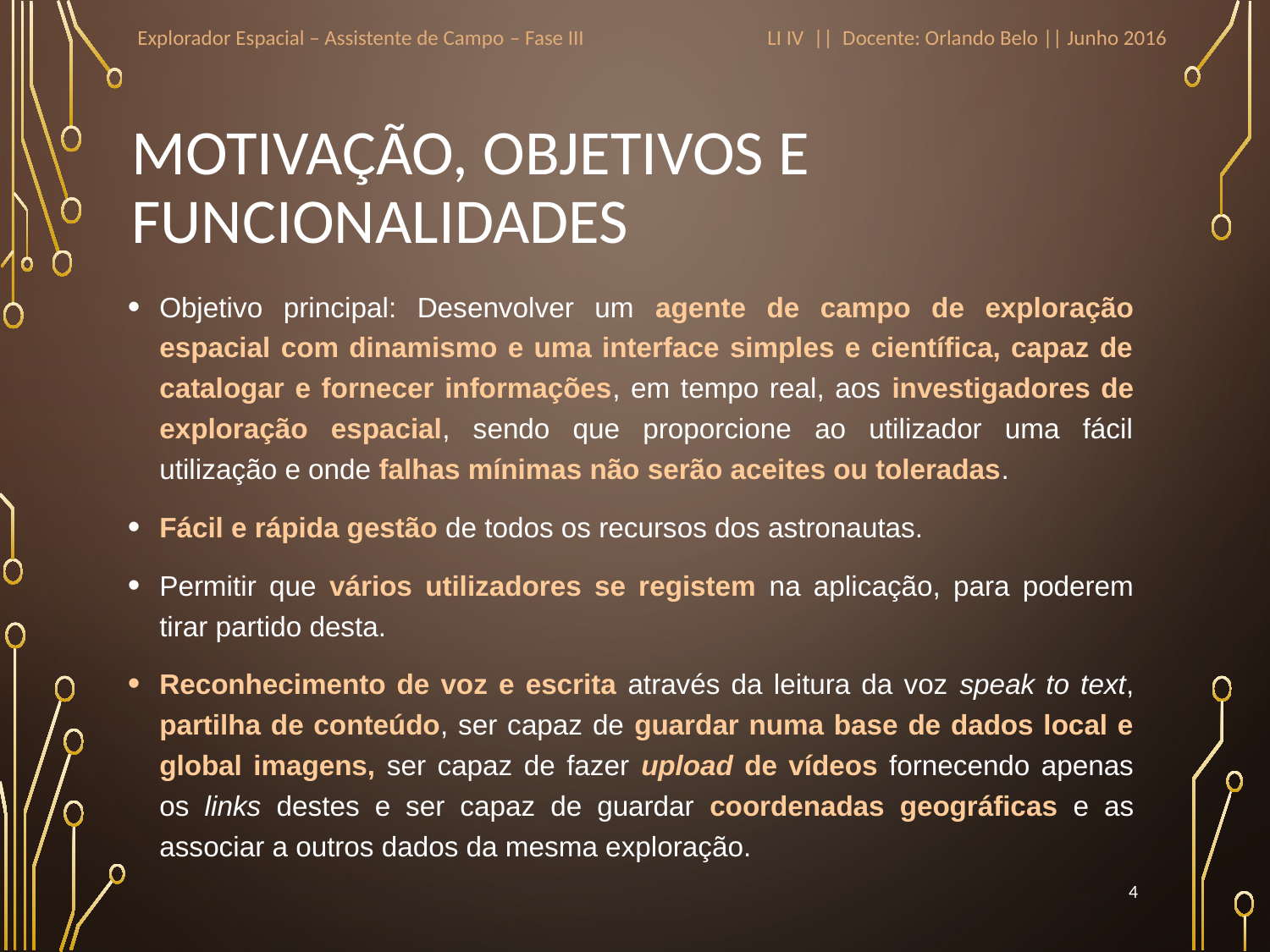

Explorador Espacial – Assistente de Campo – Fase III
LI IV  ||  Docente: Orlando Belo || Junho 2016
# Motivação, Objetivos e Funcionalidades
Objetivo principal: Desenvolver um agente de campo de exploração espacial com dinamismo e uma interface simples e científica, capaz de catalogar e fornecer informações, em tempo real, aos investigadores de exploração espacial, sendo que proporcione ao utilizador uma fácil utilização e onde falhas mínimas não serão aceites ou toleradas.
Fácil e rápida gestão de todos os recursos dos astronautas.
Permitir que vários utilizadores se registem na aplicação, para poderem tirar partido desta.
Reconhecimento de voz e escrita através da leitura da voz speak to text, partilha de conteúdo, ser capaz de guardar numa base de dados local e global imagens, ser capaz de fazer upload de vídeos fornecendo apenas os links destes e ser capaz de guardar coordenadas geográficas e as associar a outros dados da mesma exploração.
4